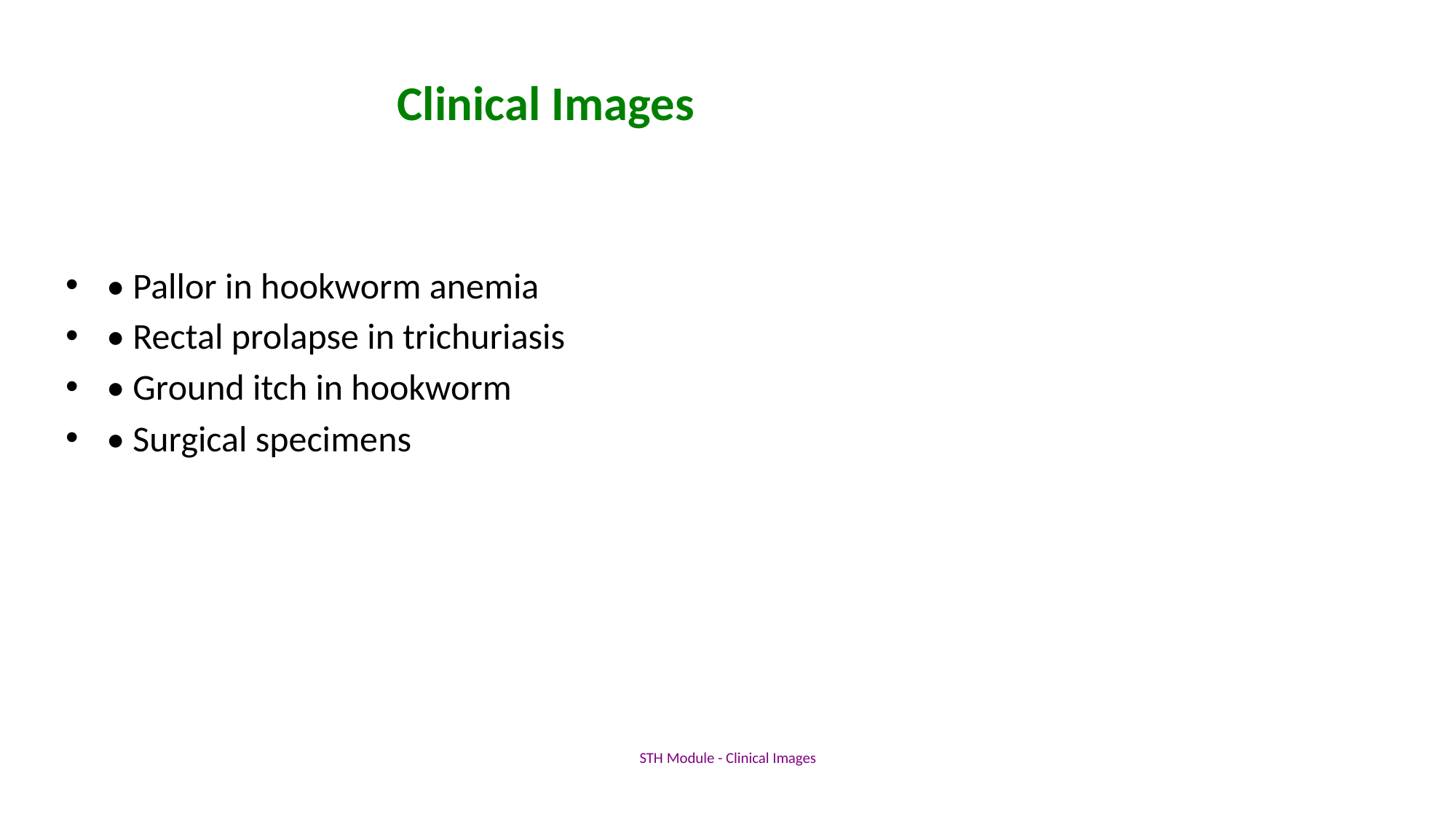

# Clinical Images

• Pallor in hookworm anemia
• Rectal prolapse in trichuriasis
• Ground itch in hookworm
• Surgical specimens
STH Module - Clinical Images